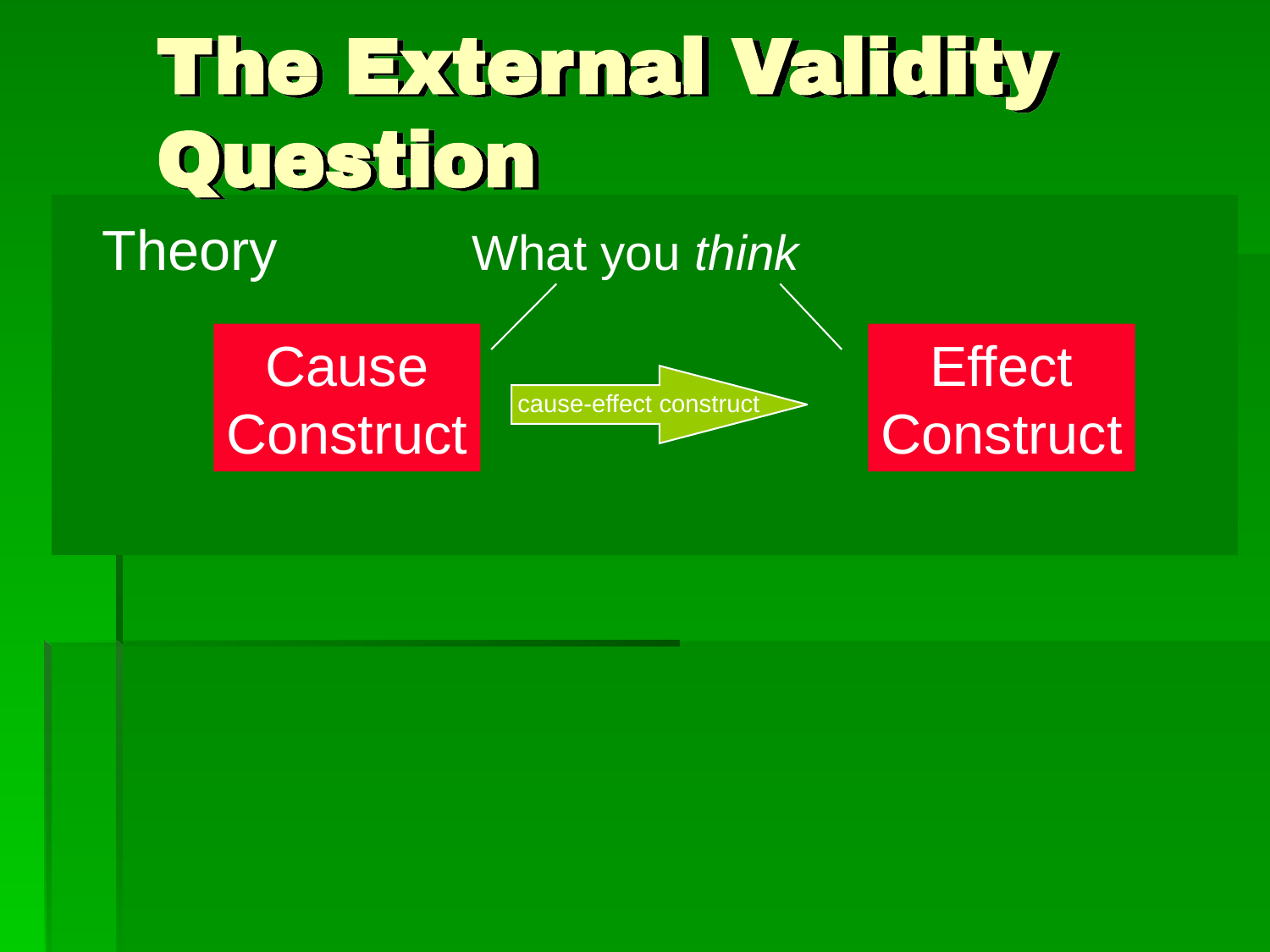

# The External Validity Question

Theory
What you think

Cause
Construct
Effect
Construct

cause-effect construct